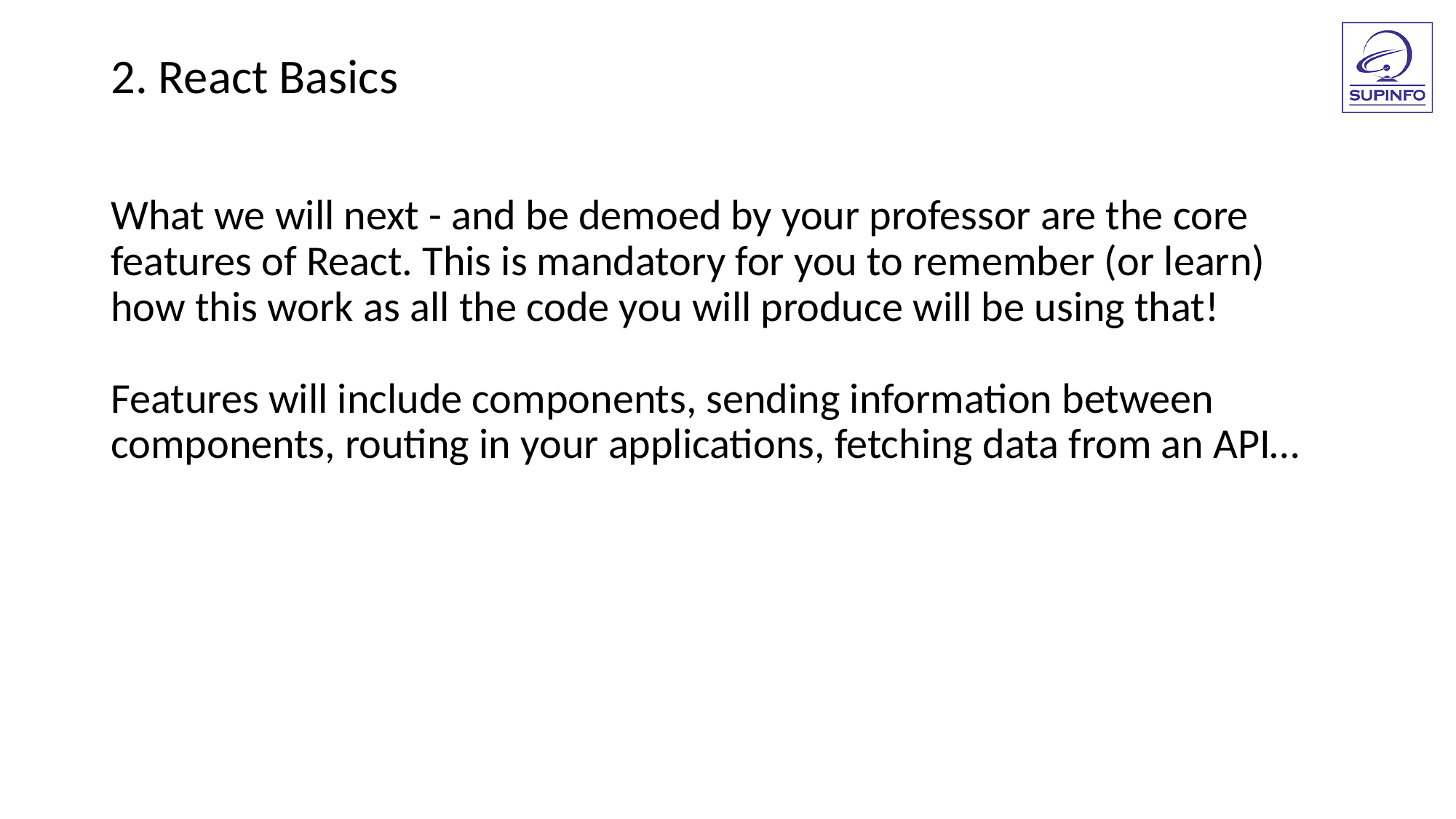

2. React Basics
What we will next - and be demoed by your professor are the core features of React. This is mandatory for you to remember (or learn) how this work as all the code you will produce will be using that!
Features will include components, sending information between components, routing in your applications, fetching data from an API…